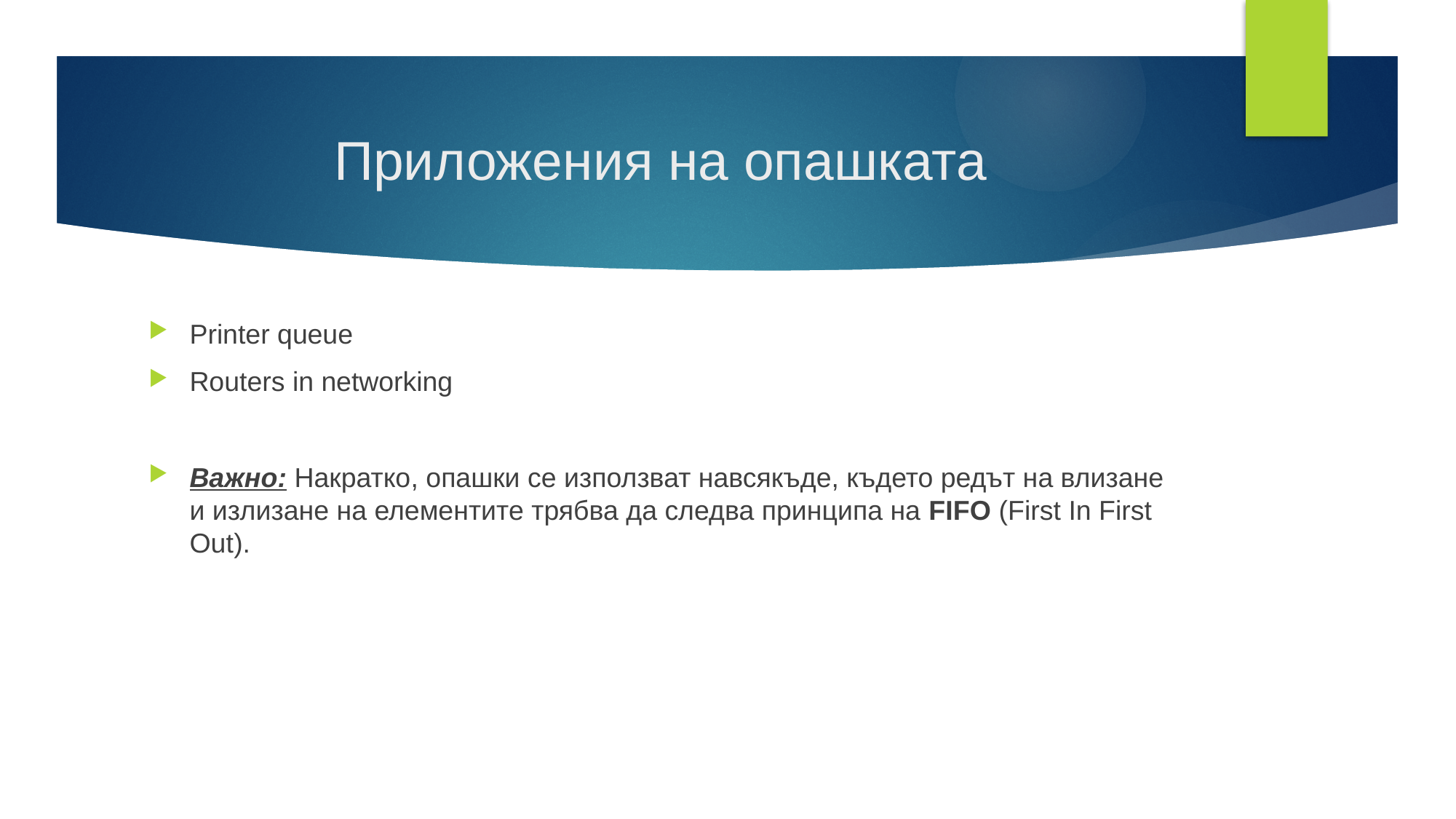

# Приложения на опашката
Printer queue
Routers in networking

Важно: Накратко, опашки се използват навсякъде, където редът на влизане и излизане на елементите трябва да следва принципа на FIFO (First In First Out).